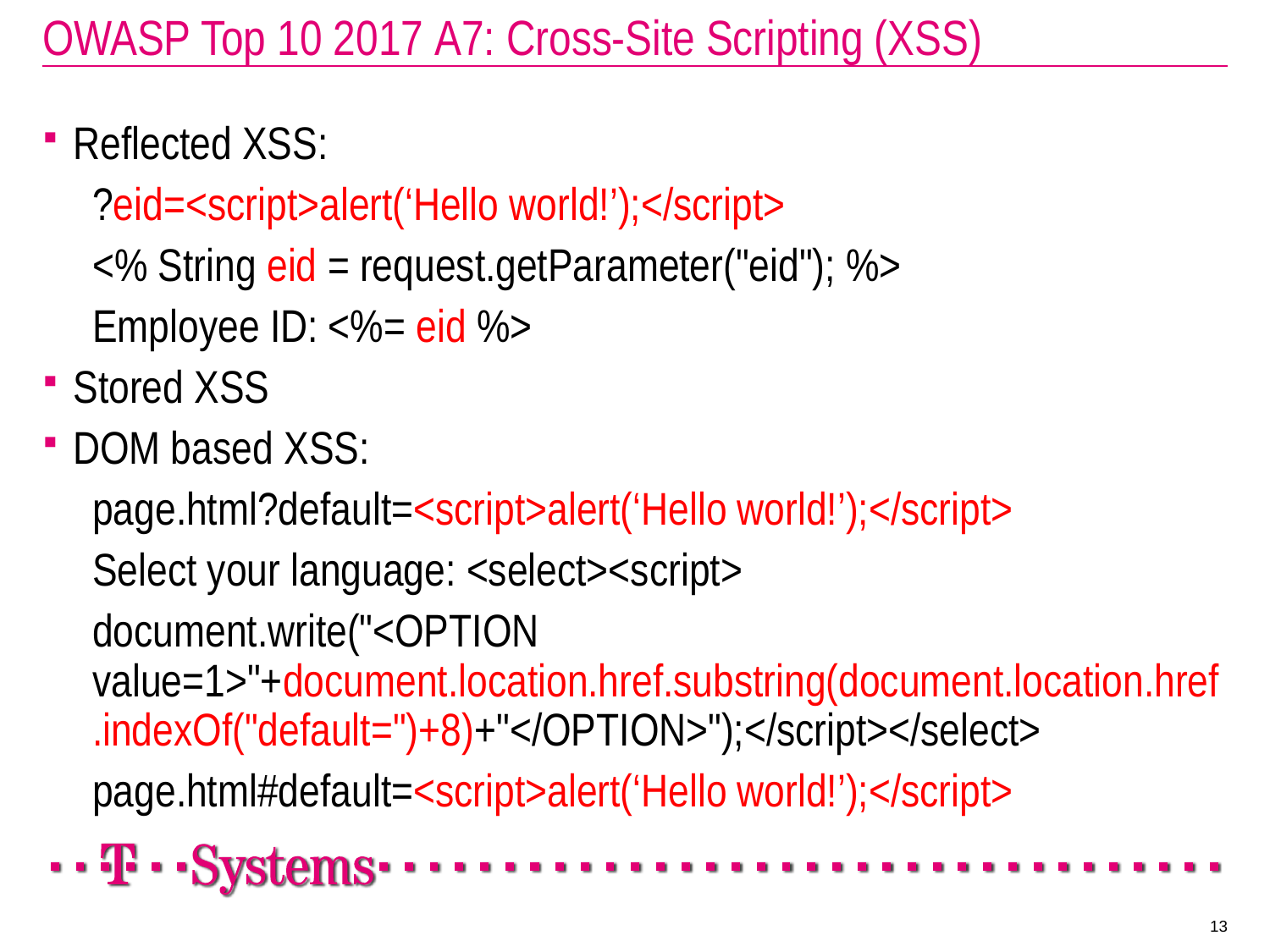

OWASP Top 10 2017 A7: Cross-Site Scripting (XSS)

Reflected XSS:
?eid=<script>alert(‘Hello world!’);</script>
<% String eid = request.getParameter("eid"); %>
Employee ID: <%= eid %>
Stored XSS
DOM based XSS:
page.html?default=<script>alert(‘Hello world!’);</script>
Select your language: <select><script>
document.write("<OPTION value=1>"+document.location.href.substring(document.location.href.indexOf("default=")+8)+"</OPTION>");</script></select>
page.html#default=<script>alert(‘Hello world!’);</script>

13